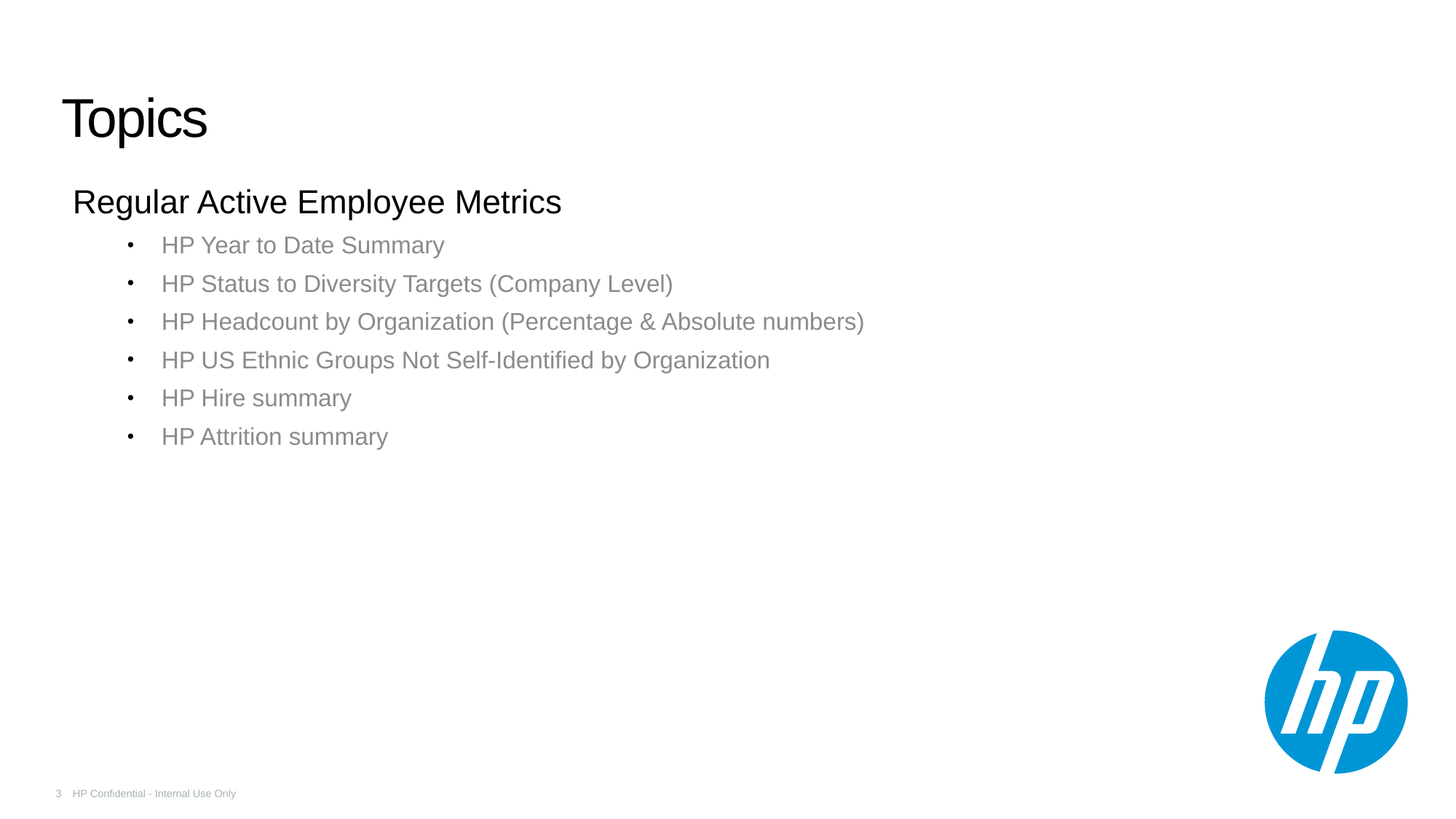

# Topics
Regular Active Employee Metrics
HP Year to Date Summary
HP Status to Diversity Targets (Company Level)
HP Headcount by Organization (Percentage & Absolute numbers)
HP US Ethnic Groups Not Self-Identified by Organization
HP Hire summary
HP Attrition summary
3
HP Confidential - Internal Use Only